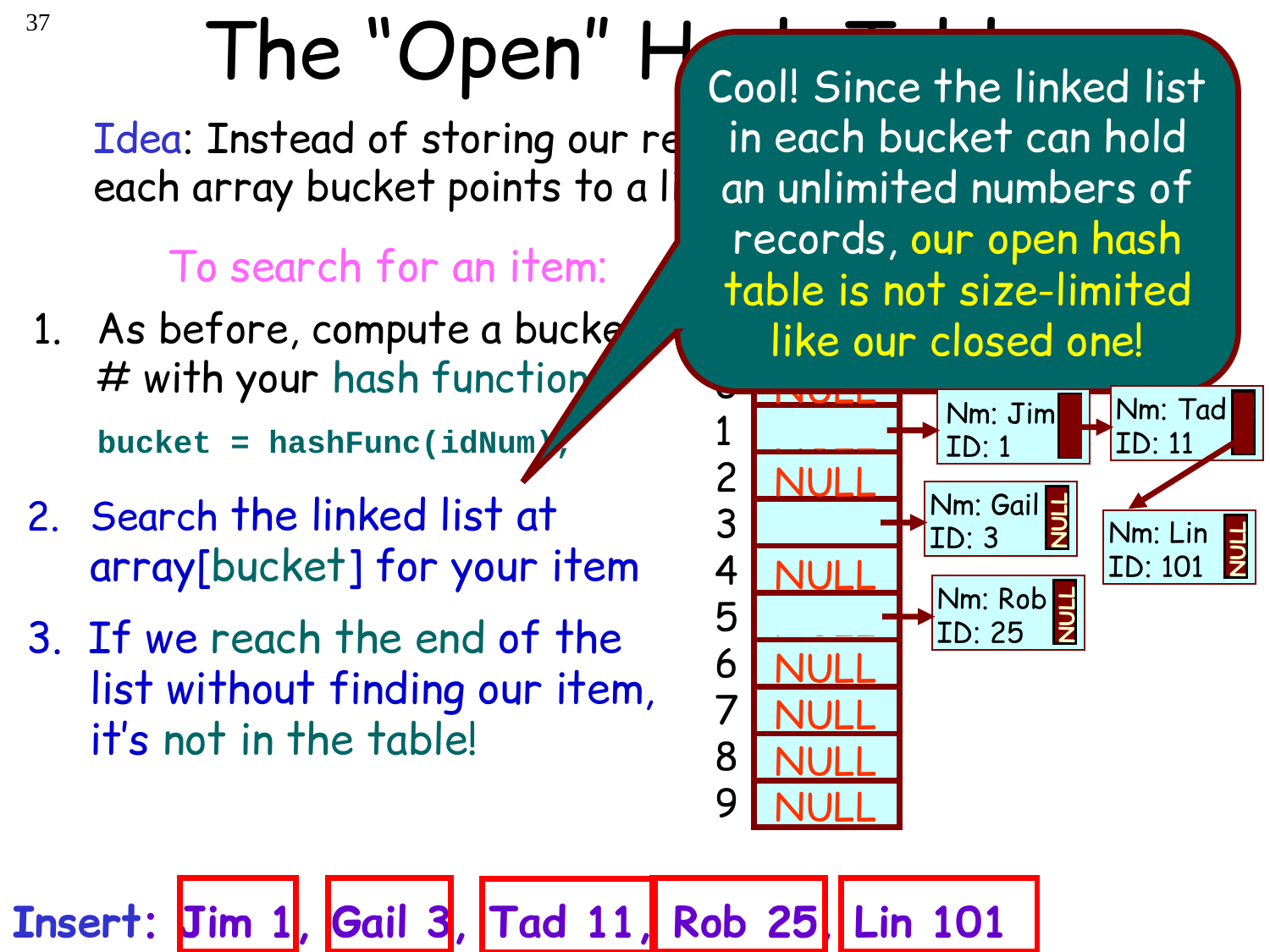

37
The “Open” Hash Table
Cool! Since the linked list in each bucket can hold an unlimited numbers of records, our open hash table is not size-limited like our closed one!
How about
searching our
Open hash table?
Idea: Instead of storing our records directly in the array, each array bucket points to a linked list of records.
To insert a new item:
To search for an item:
array of pointers
0
1
2
3
4
5
6
7
8
9
NULL
NULL
NULL
NULL
NULL
NULL
NULL
NULL
NULL
NULL

As before, compute a bucket # with your hash function:

	bucket = hashFunc(idNum);

Add your new record to the linked list at array[bucket].

DONE!
Nm: Tad
ID: 11

NULL

Nm: Jim
ID: 1

NULL

Nm: Gail
ID: 3

NULL

Search the linked list at array[bucket] for your item

3.  If we reach the end of the list without finding our item, it’s not in the table!
Nm: Lin
ID: 101

NULL
Nm: Rob
ID: 25

NULL

Insert: Jim 1, Gail 3, Tad 11, Rob 25, Lin 101